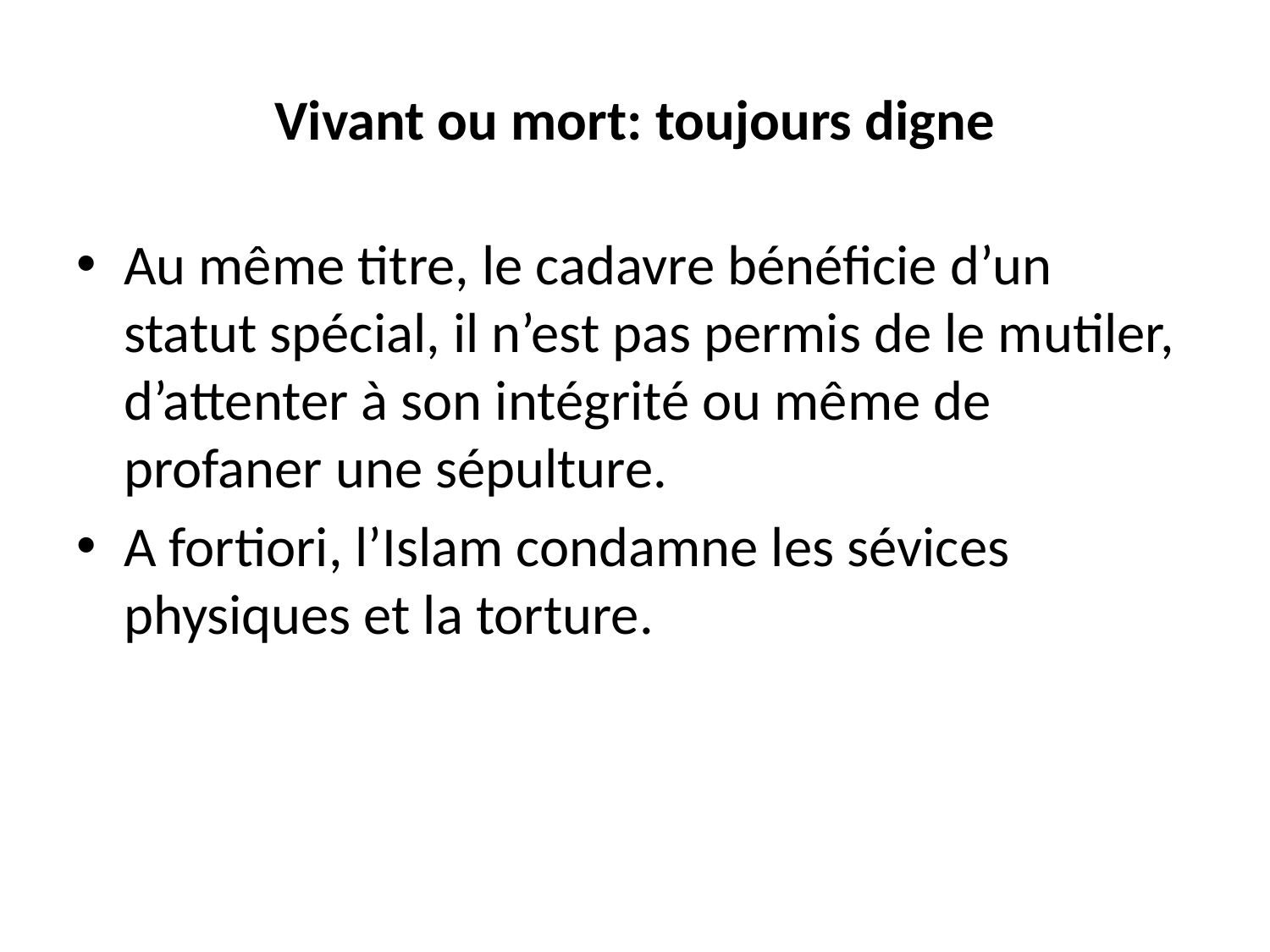

# Vivant ou mort: toujours digne
Au même titre, le cadavre bénéficie d’un statut spécial, il n’est pas permis de le mutiler, d’attenter à son intégrité ou même de profaner une sépulture.
A fortiori, l’Islam condamne les sévices physiques et la torture.